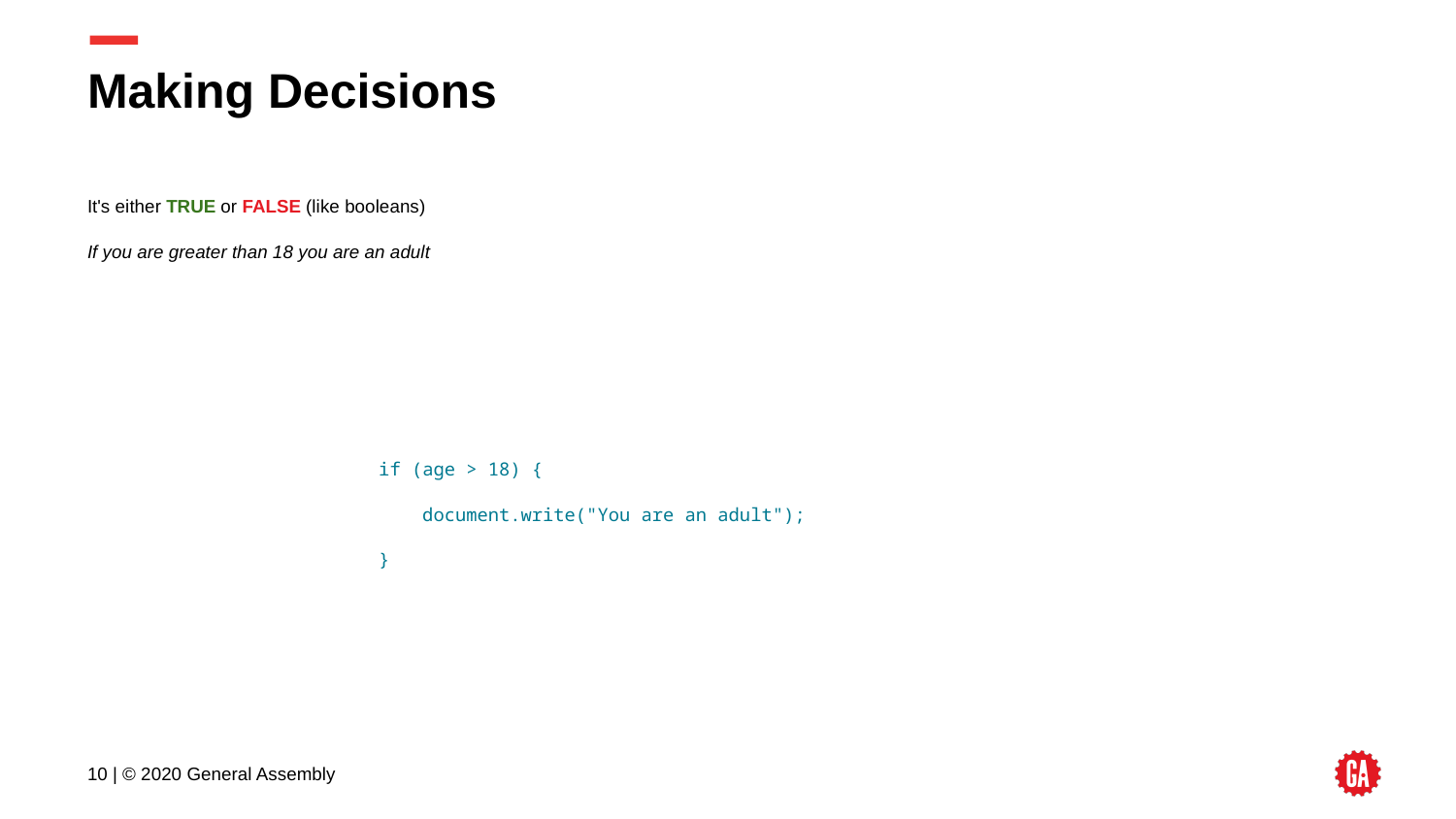

# Making Decisions
It's either TRUE or FALSE (like booleans)
If you are greater than 18 you are an adult
if (age > 18) {
    document.write("You are an adult");
}
10 | © 2020 General Assembly